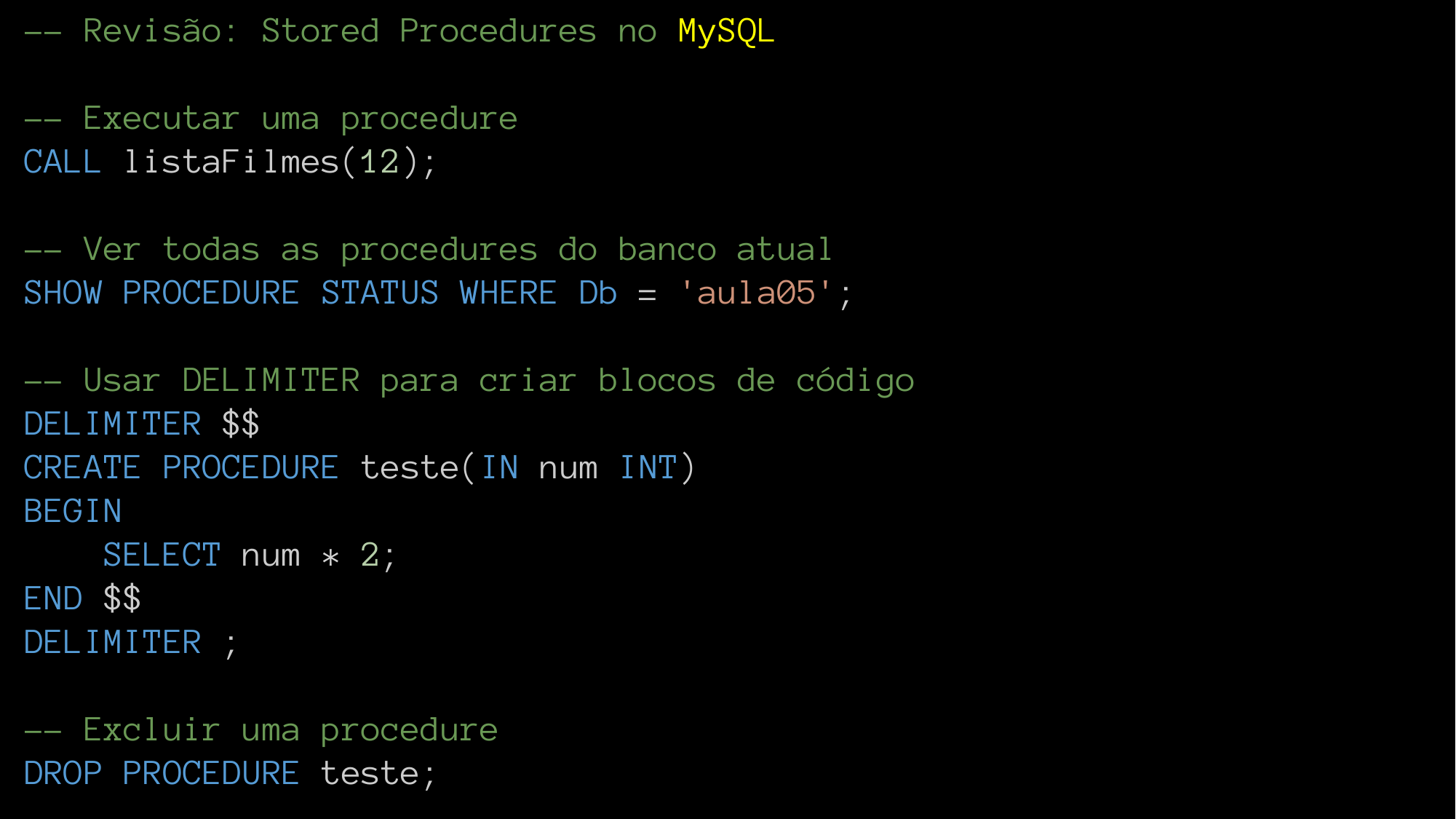

-- Revisão: Stored Procedures no MySQL
-- Executar uma procedure
CALL listaFilmes(12);
-- Ver todas as procedures do banco atual
SHOW PROCEDURE STATUS WHERE Db = 'aula05';
-- Usar DELIMITER para criar blocos de código
DELIMITER $$
CREATE PROCEDURE teste(IN num INT)
BEGIN
    SELECT num * 2;
END $$
DELIMITER ;
-- Excluir uma procedure
DROP PROCEDURE teste;